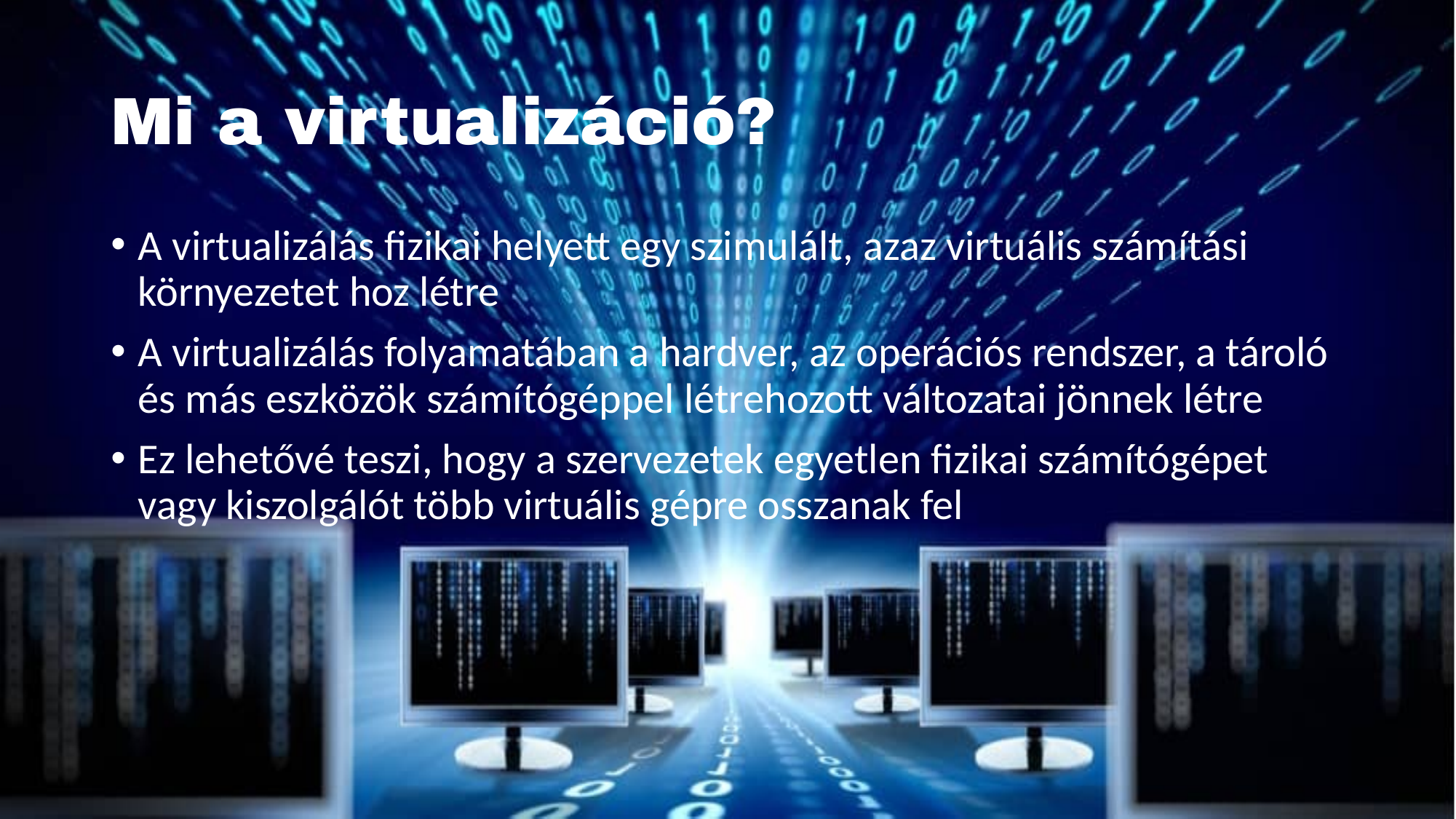

# Mi a virtualizáció?
A virtualizálás fizikai helyett egy szimulált, azaz virtuális számítási környezetet hoz létre
A virtualizálás folyamatában a hardver, az operációs rendszer, a tároló és más eszközök számítógéppel létrehozott változatai jönnek létre
Ez lehetővé teszi, hogy a szervezetek egyetlen fizikai számítógépet vagy kiszolgálót több virtuális gépre osszanak fel